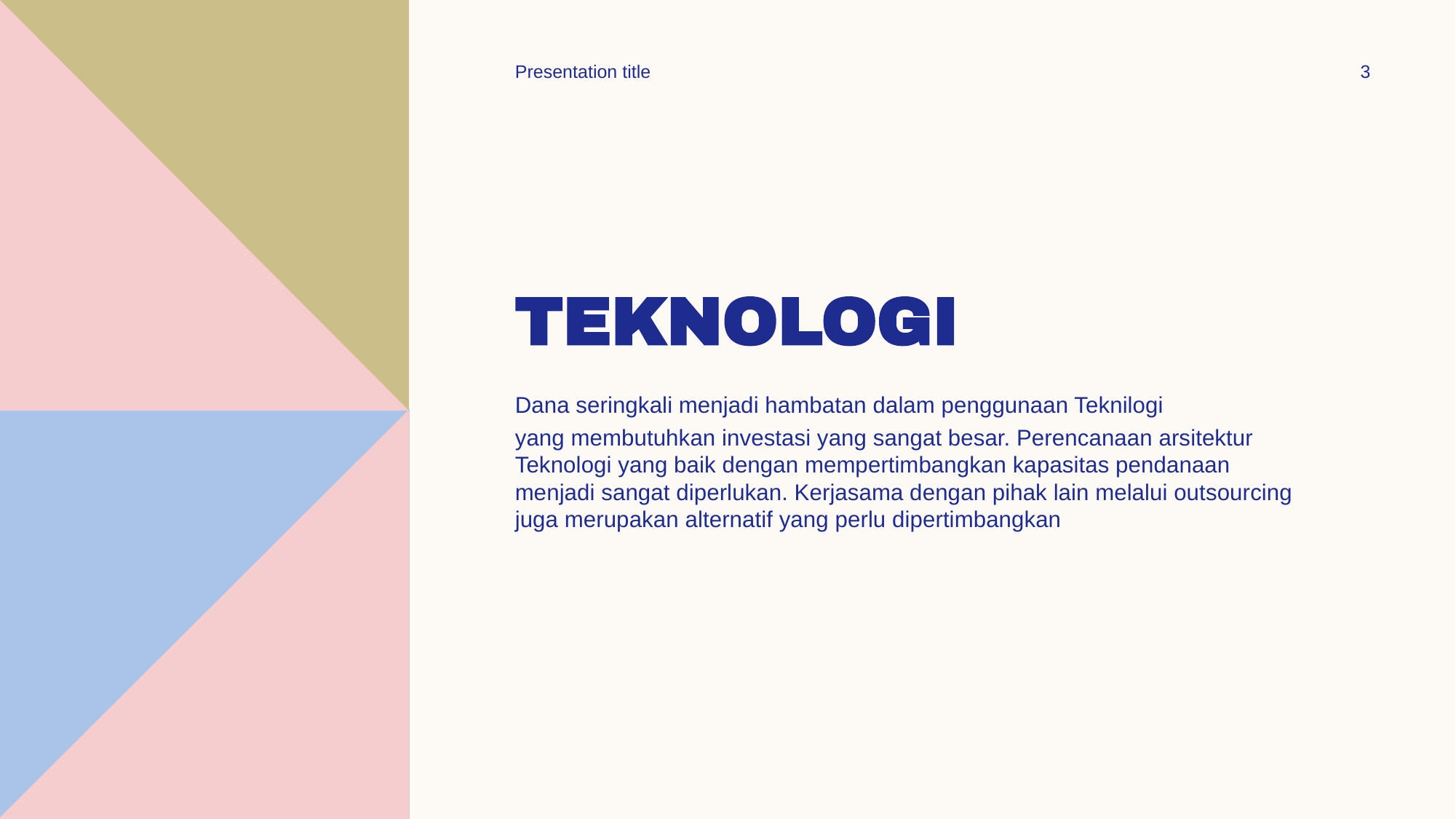

Presentation title
3
# TEKNOLOGI
Dana seringkali menjadi hambatan dalam penggunaan Teknilogi
yang membutuhkan investasi yang sangat besar. Perencanaan arsitektur Teknologi yang baik dengan mempertimbangkan kapasitas pendanaan menjadi sangat diperlukan. Kerjasama dengan pihak lain melalui outsourcing juga merupakan alternatif yang perlu dipertimbangkan